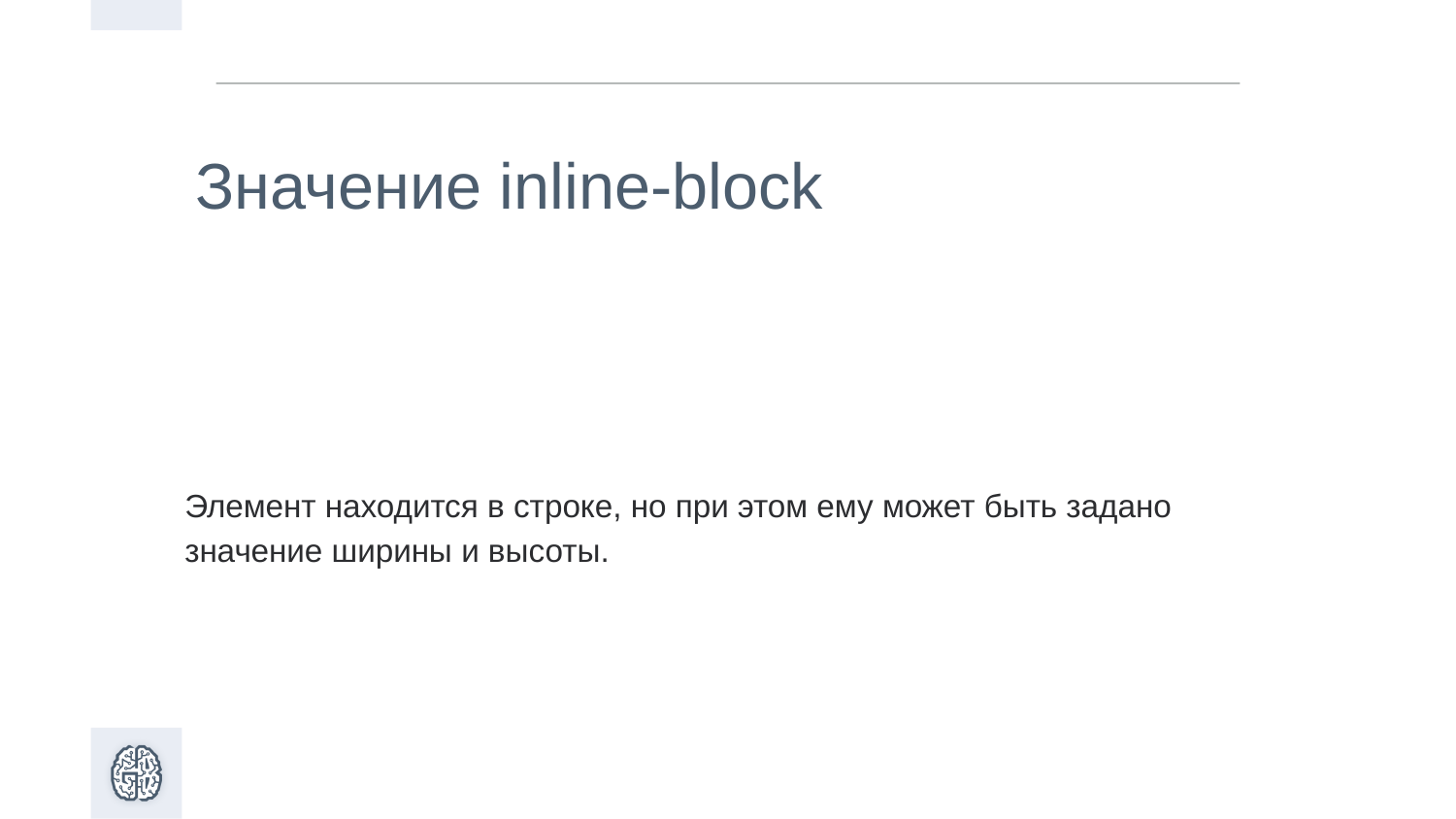

Значение inline-block
Элемент находится в строке, но при этом ему может быть задано значение ширины и высоты.